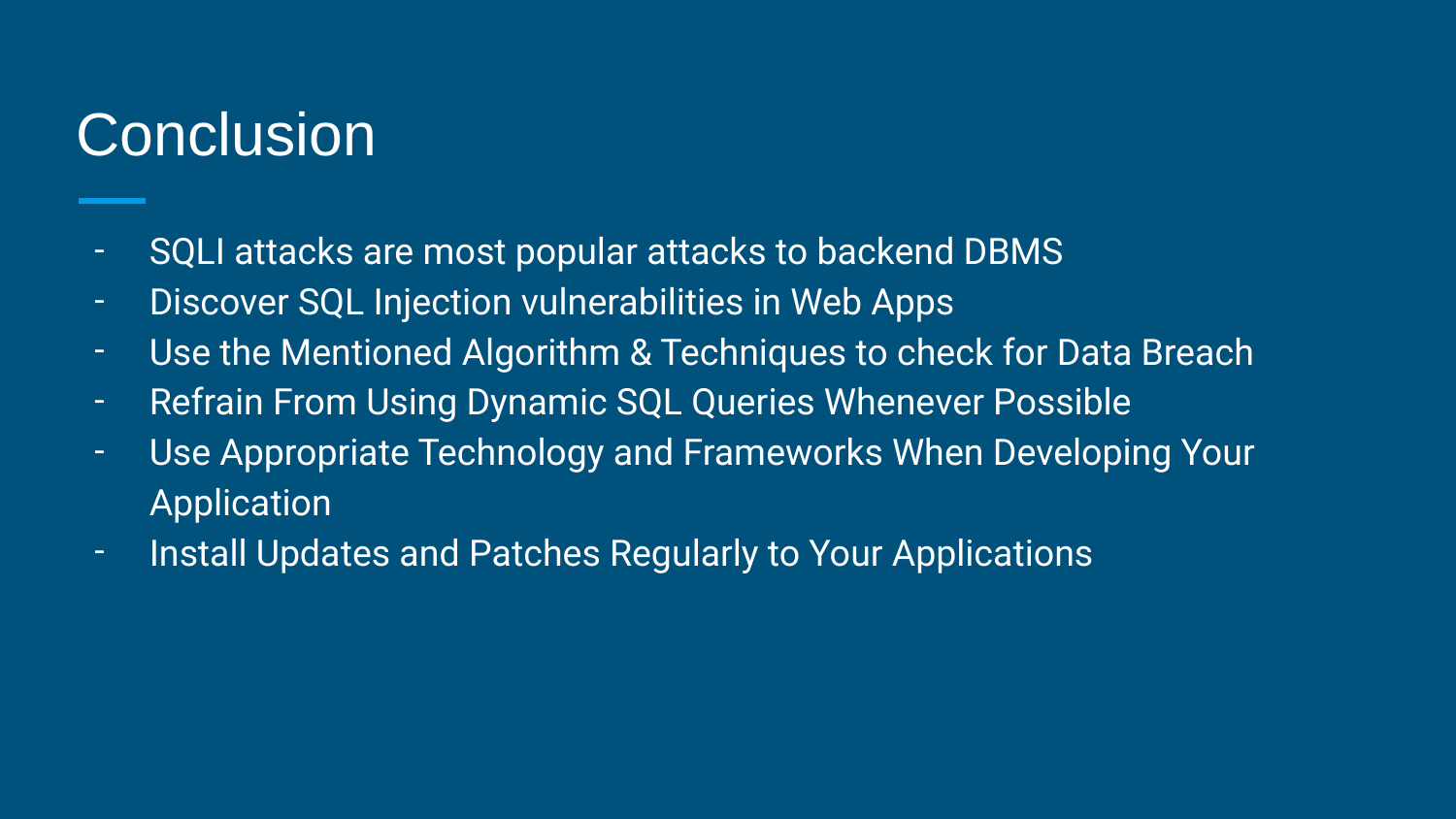

# Conclusion
SQLI attacks are most popular attacks to backend DBMS
Discover SQL Injection vulnerabilities in Web Apps
Use the Mentioned Algorithm & Techniques to check for Data Breach
Refrain From Using Dynamic SQL Queries Whenever Possible
Use Appropriate Technology and Frameworks When Developing Your Application
Install Updates and Patches Regularly to Your Applications